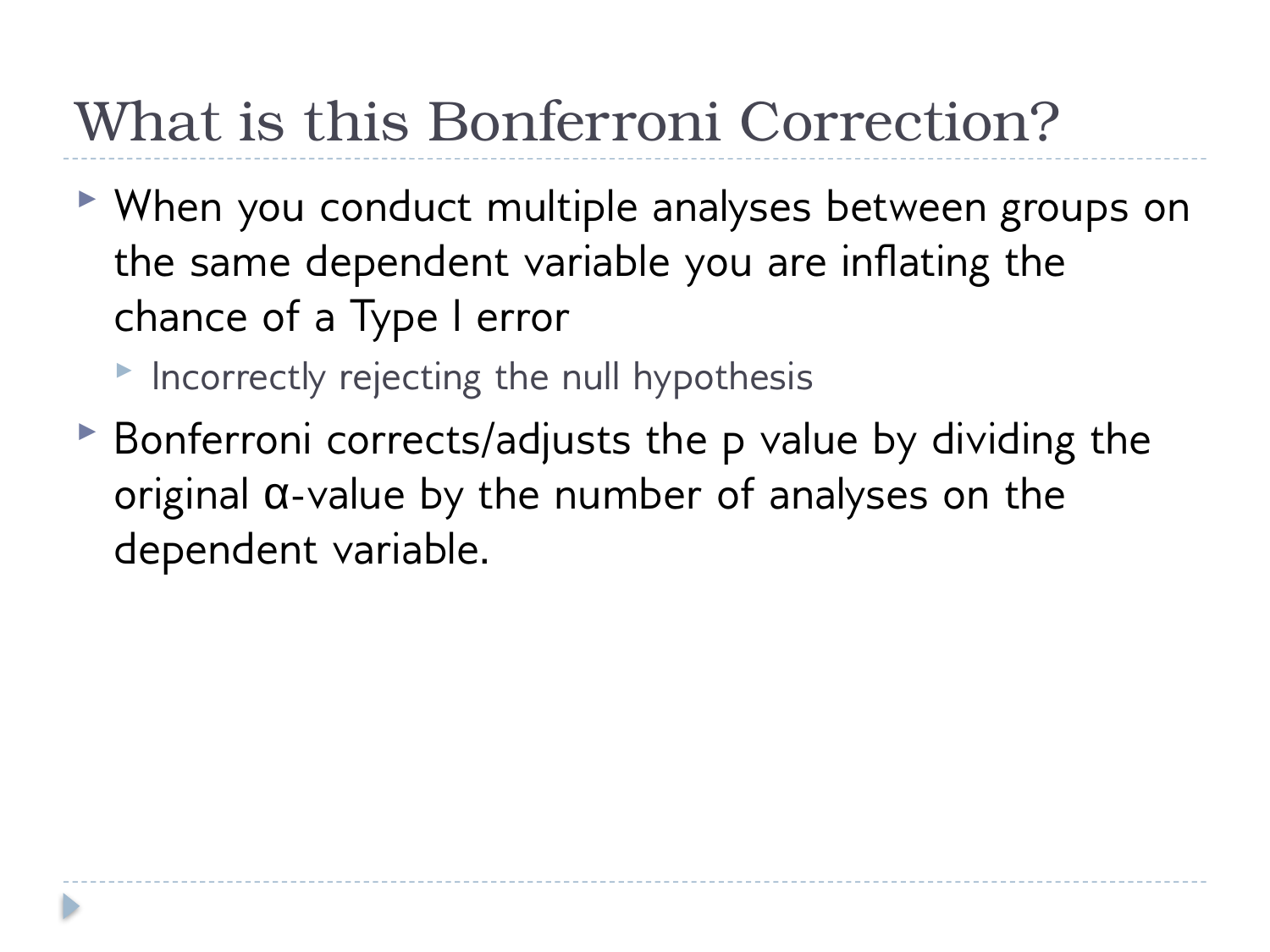

# What is this Bonferroni Correction?
When you conduct multiple analyses between groups on the same dependent variable you are inflating the chance of a Type I error
Incorrectly rejecting the null hypothesis
Bonferroni corrects/adjusts the p value by dividing the original α-value by the number of analyses on the dependent variable.